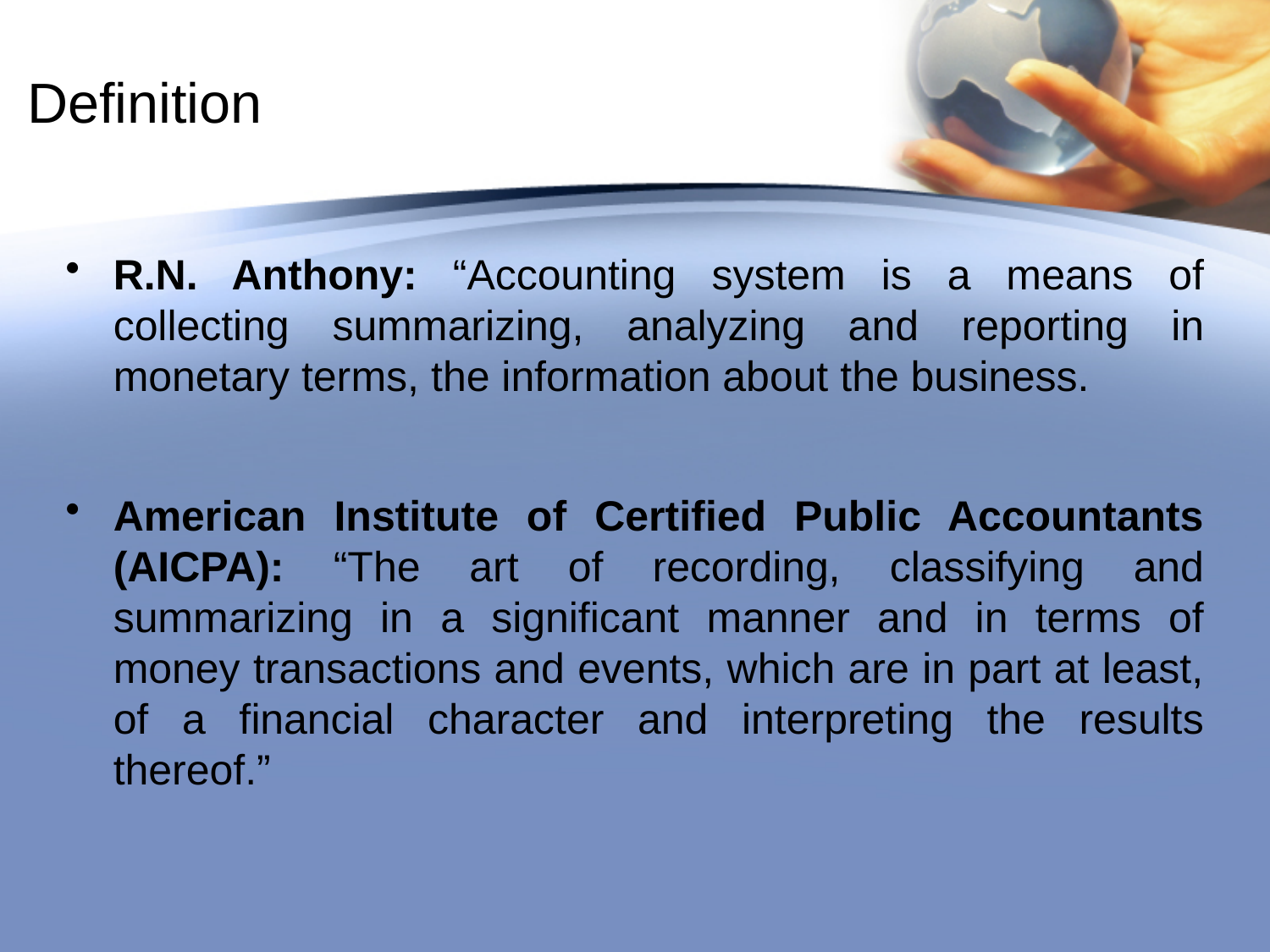

# Definition
R.N. Anthony: “Accounting system is a means of collecting summarizing, analyzing and reporting in monetary terms, the information about the business.

American Institute of Certified Public Accountants (AICPA): “The art of recording, classifying and summarizing in a significant manner and in terms of money transactions and events, which are in part at least, of a financial character and interpreting the results thereof.”